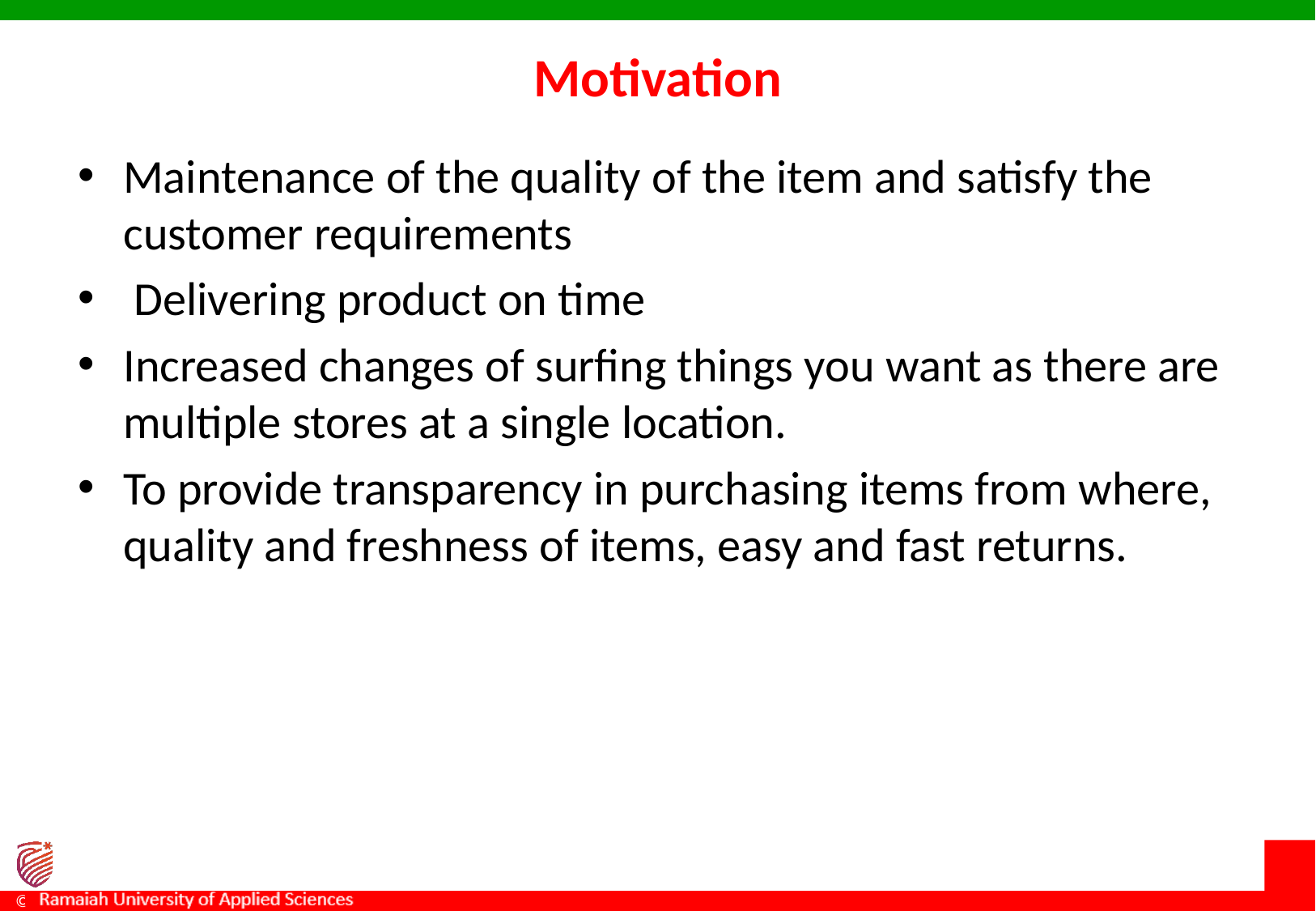

# Motivation
Maintenance of the quality of the item and satisfy the customer requirements
 Delivering product on time
Increased changes of surfing things you want as there are multiple stores at a single location.
To provide transparency in purchasing items from where, quality and freshness of items, easy and fast returns.